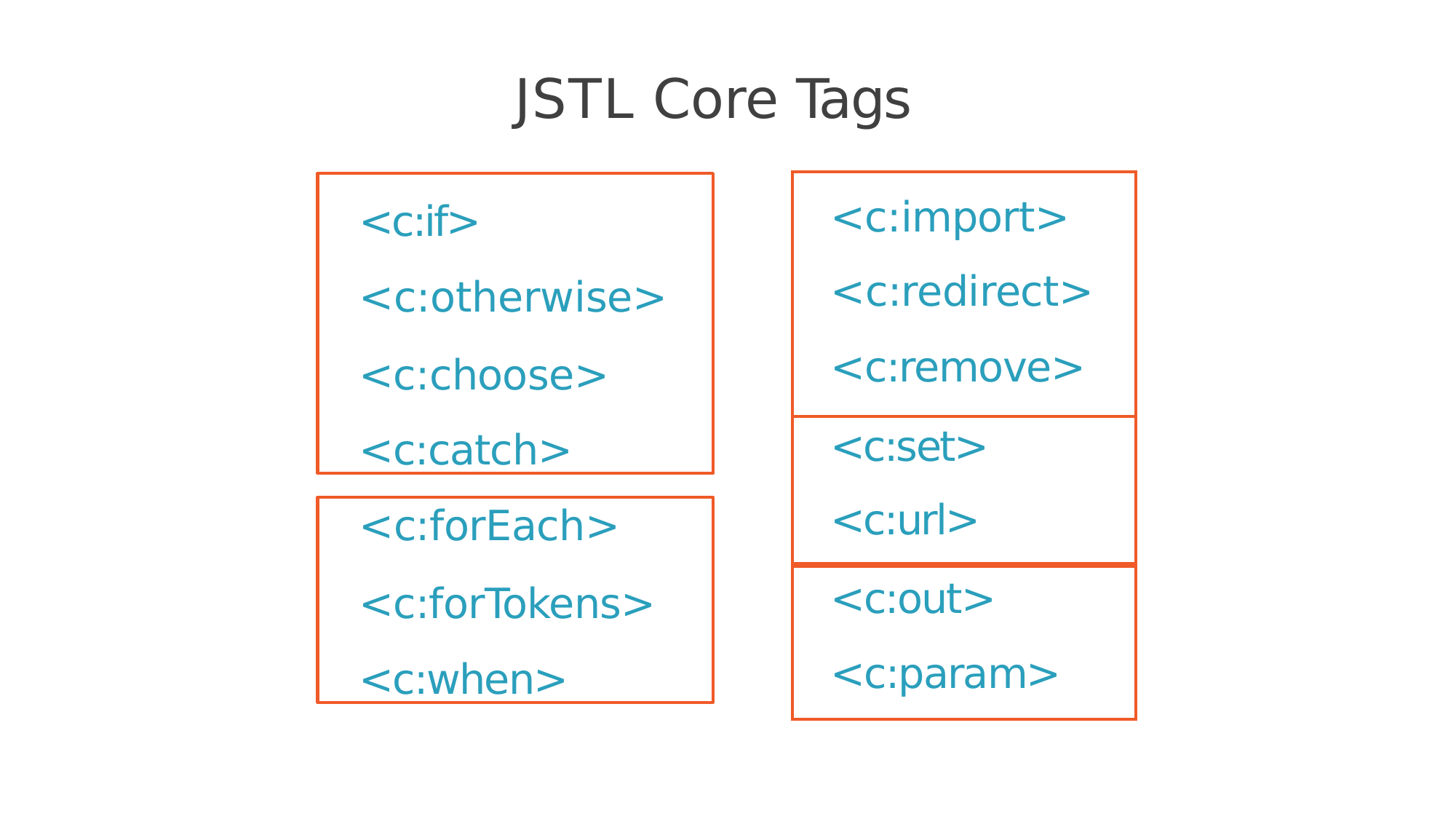

# JSTL Core Tags
| <c:import> <c:redirect> <c:remove> |
| --- |
| <c:set> <c:url> |
| <c:out> <c:param> |
<c:if>
<c:otherwise>
<c:choose>
<c:catch>
<c:forEach>
<c:forTokens>
<c:when>
24